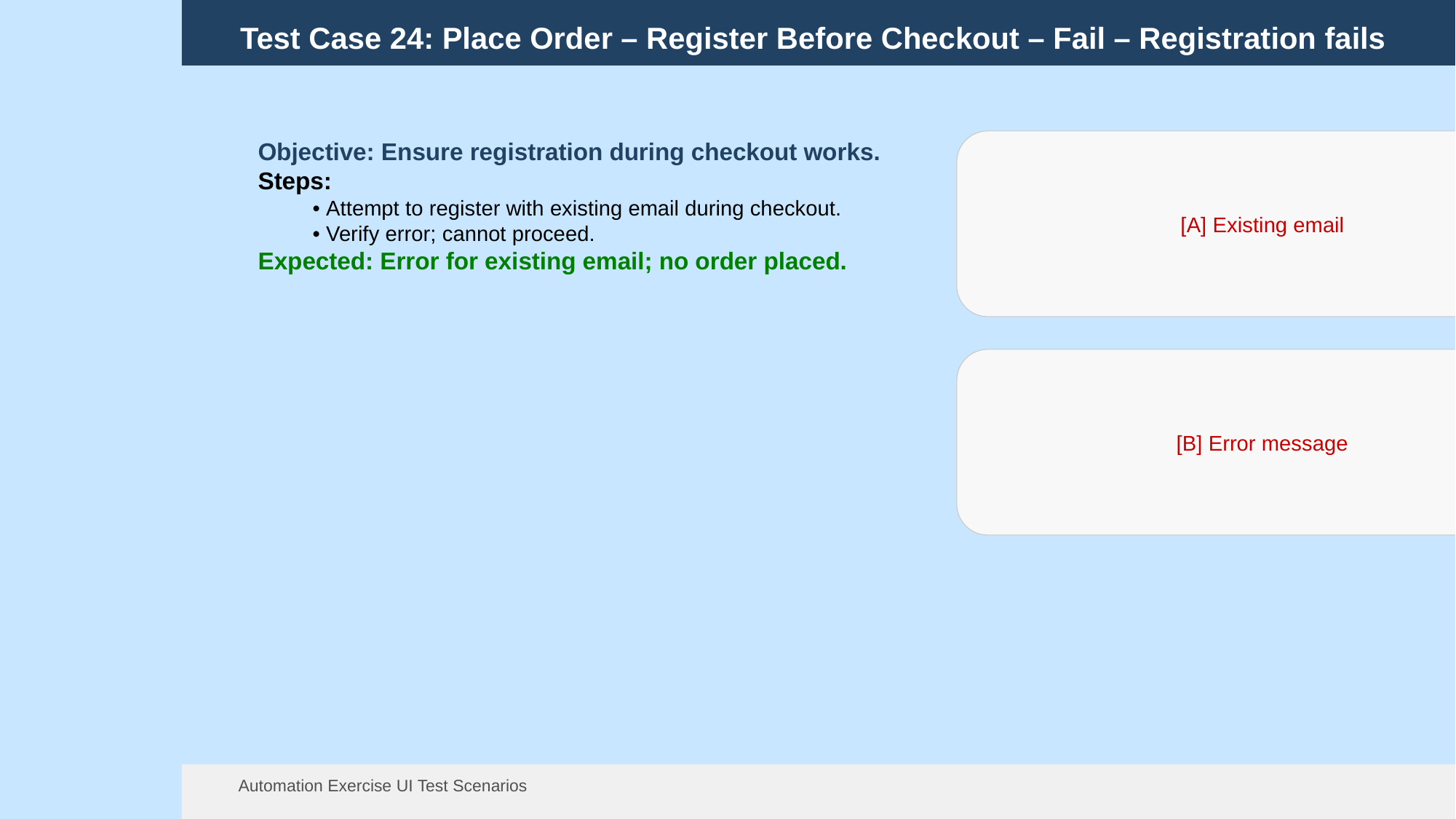

Test Case 24: Place Order – Register Before Checkout – Fail – Registration fails
Objective: Ensure registration during checkout works.
Steps:
• Attempt to register with existing email during checkout.
• Verify error; cannot proceed.
Expected: Error for existing email; no order placed.
[A] Existing email
[B] Error message

Automation Exercise UI Test Scenarios
13 Aug 2025